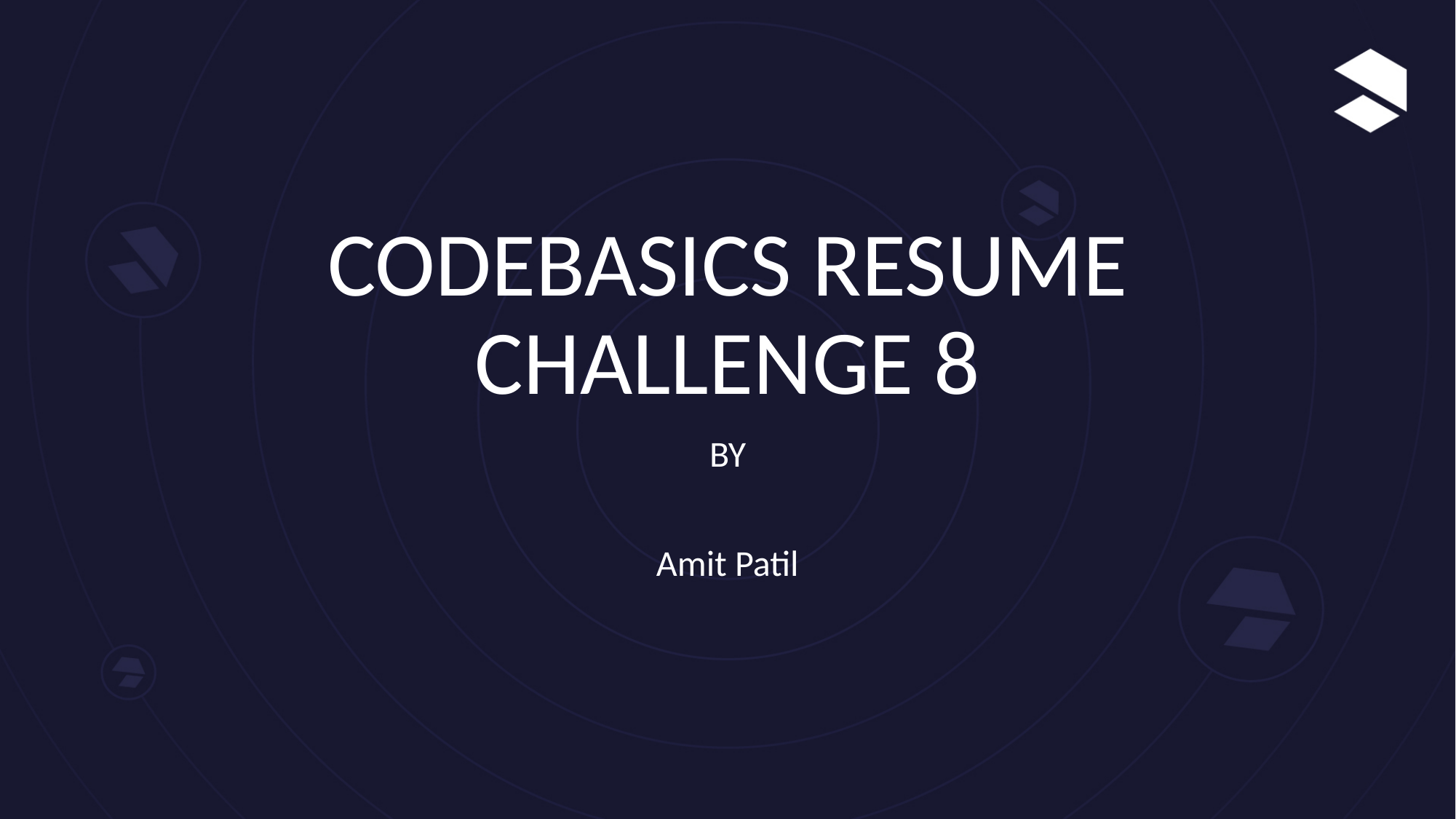

# CODEBASICS RESUME CHALLENGE 8
BY

Amit Patil